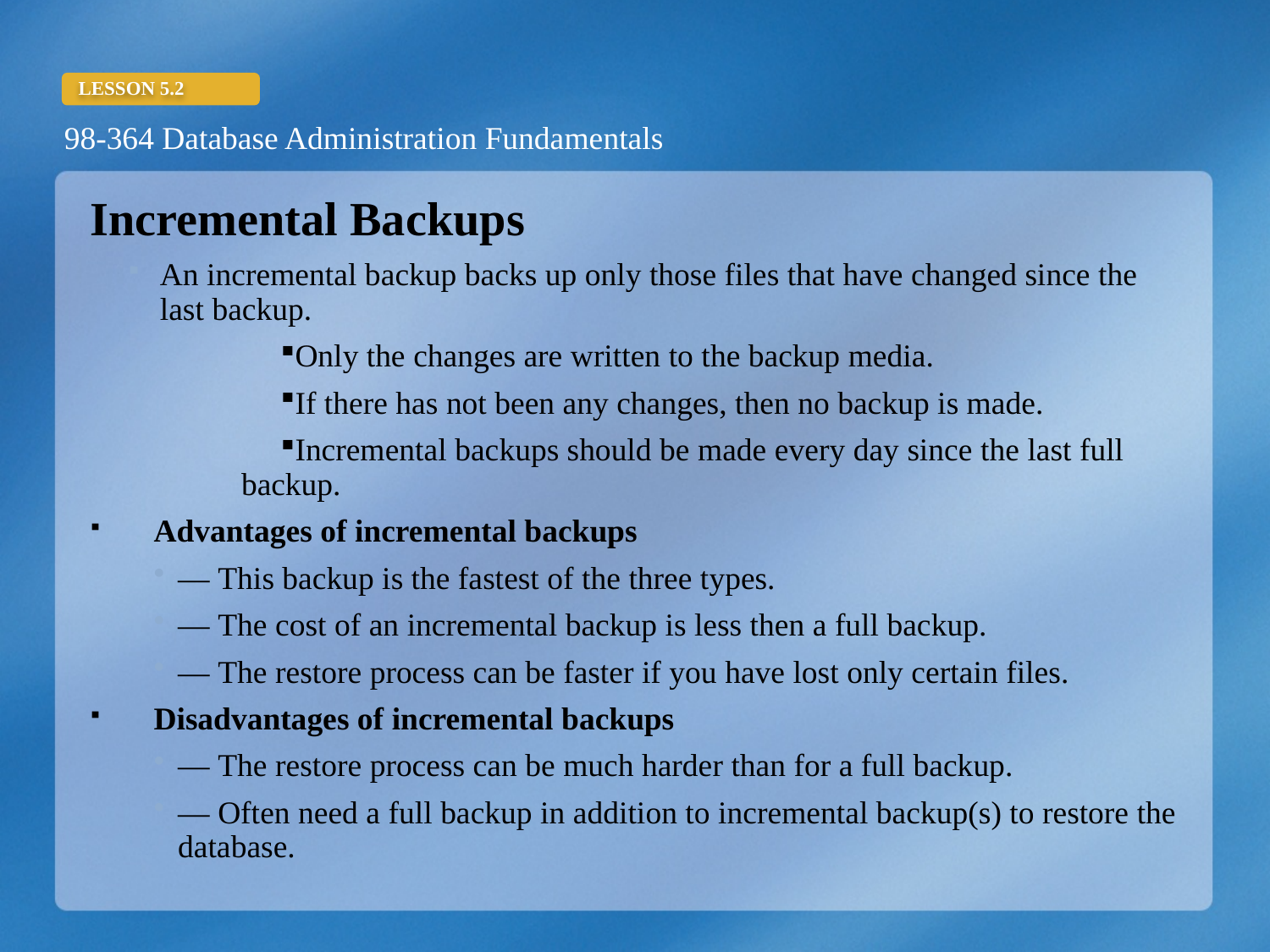

Incremental Backups
An incremental backup backs up only those files that have changed since the last backup.
Only the changes are written to the backup media.
If there has not been any changes, then no backup is made.
Incremental backups should be made every day since the last full backup.
Advantages of incremental backups
— This backup is the fastest of the three types.
— The cost of an incremental backup is less then a full backup.
— The restore process can be faster if you have lost only certain files.
Disadvantages of incremental backups
— The restore process can be much harder than for a full backup.
— Often need a full backup in addition to incremental backup(s) to restore the database.